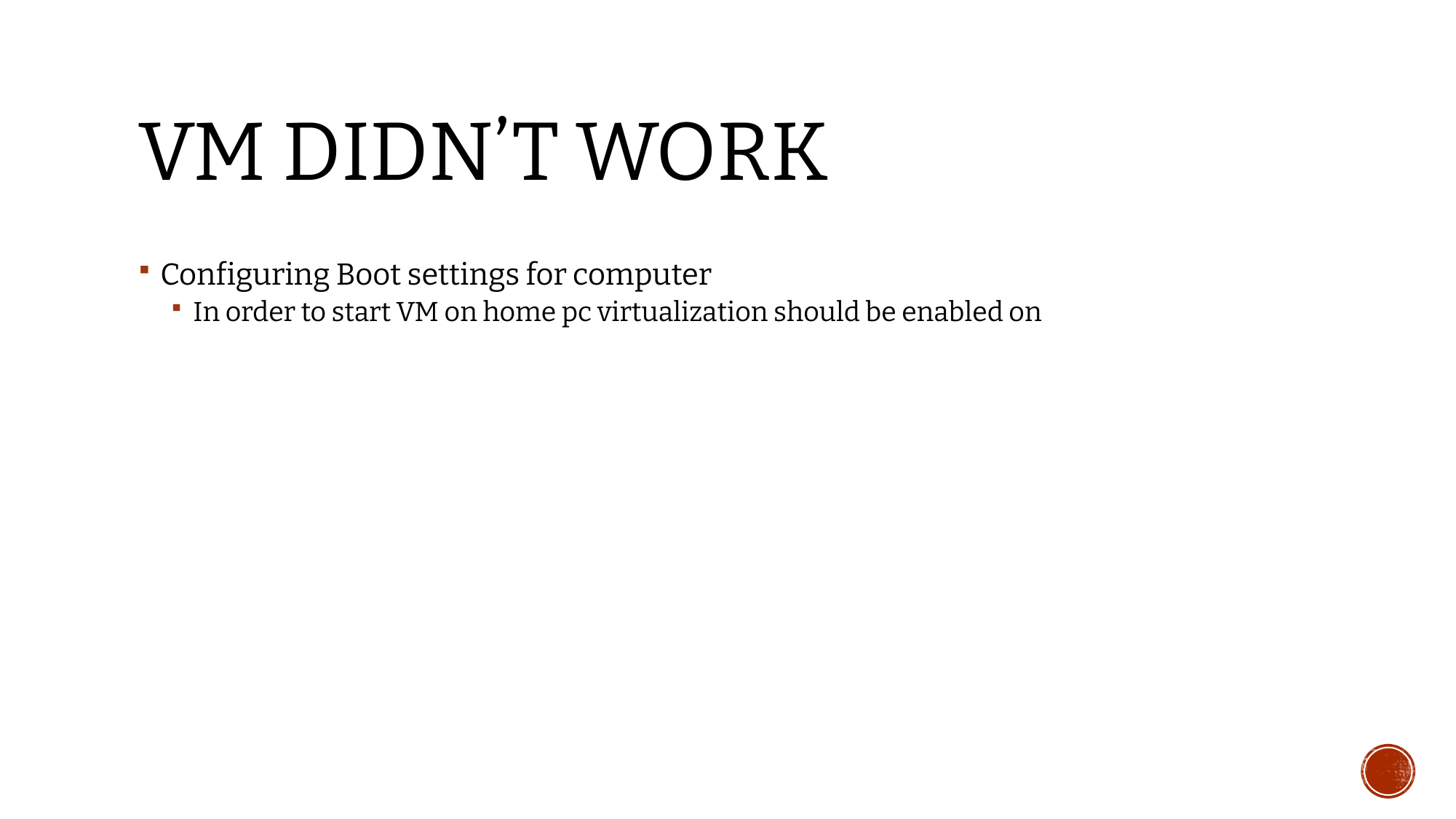

# VM didn’t work
Configuring Boot settings for computer
In order to start VM on home pc virtualization should be enabled on